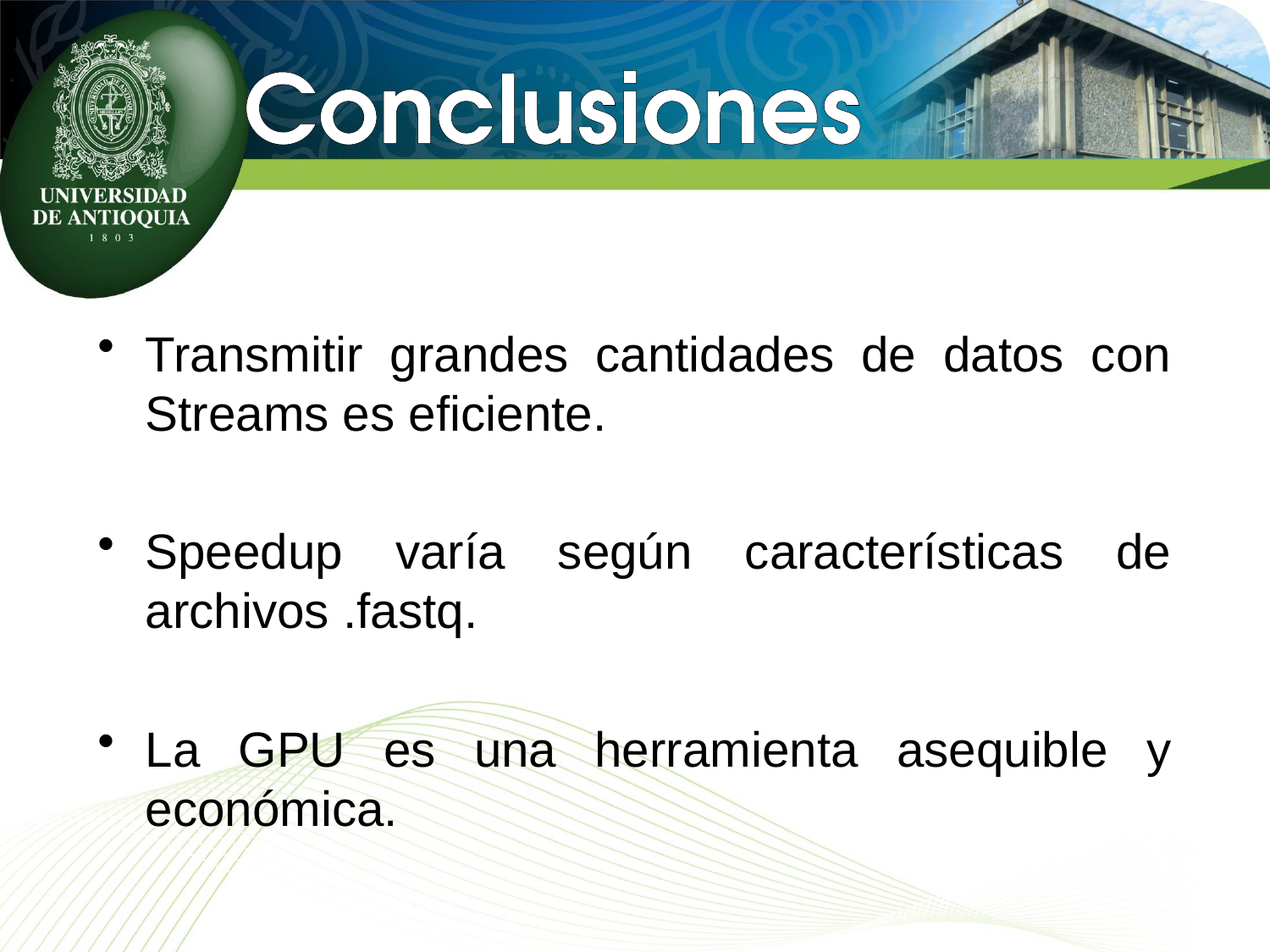

# Conclusiones
Transmitir grandes cantidades de datos con Streams es eficiente.

Speedup varía según características de archivos .fastq.

La GPU es una herramienta asequible y económica.